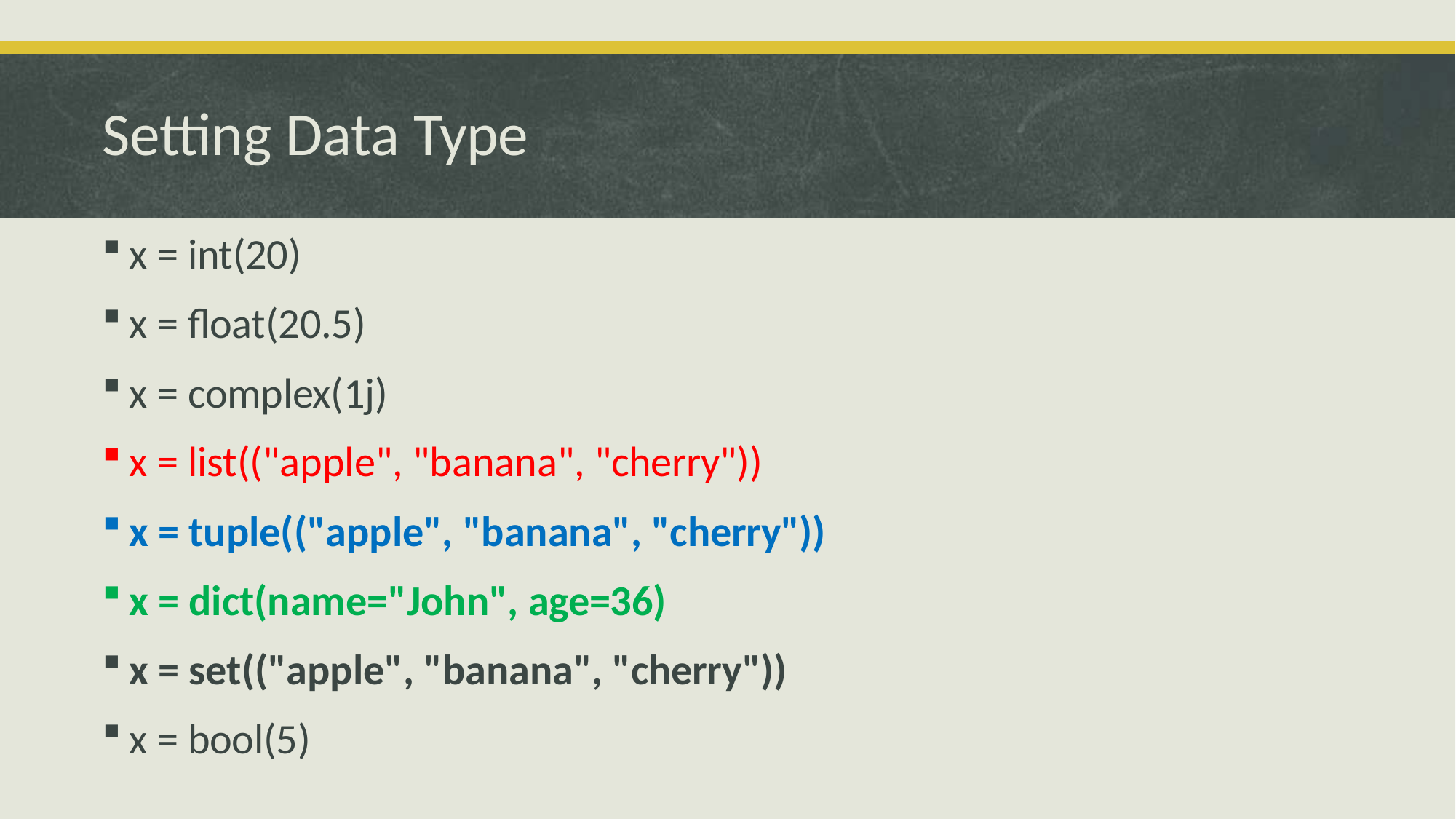

# Setting Data Type
x = int(20)
x = float(20.5)
x = complex(1j)
x = list(("apple", "banana", "cherry"))
x = tuple(("apple", "banana", "cherry"))
x = dict(name="John", age=36)
x = set(("apple", "banana", "cherry"))
x = bool(5)